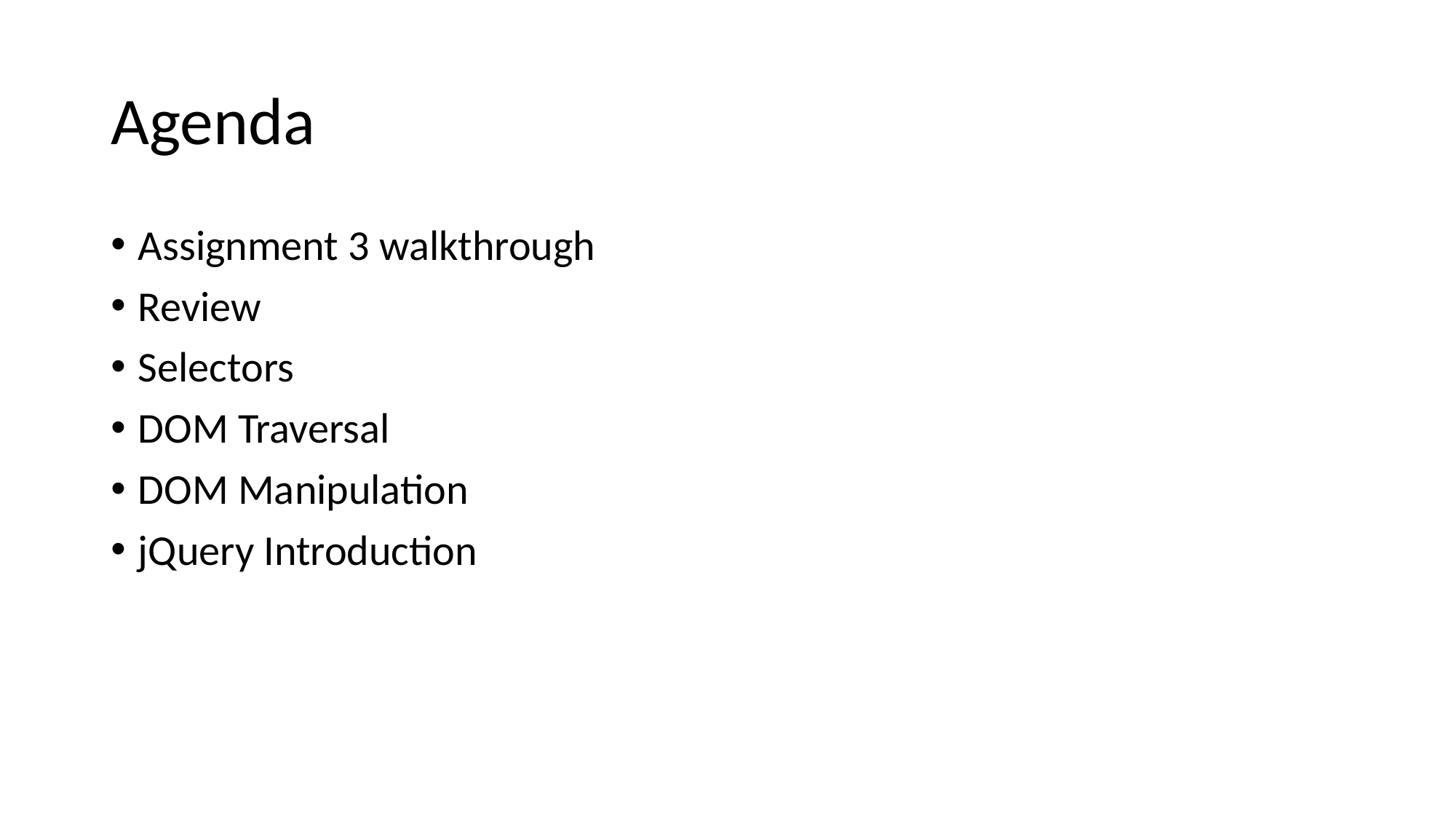

# Agenda
Assignment 3 walkthrough
Review
Selectors
DOM Traversal
DOM Manipulation
jQuery Introduction